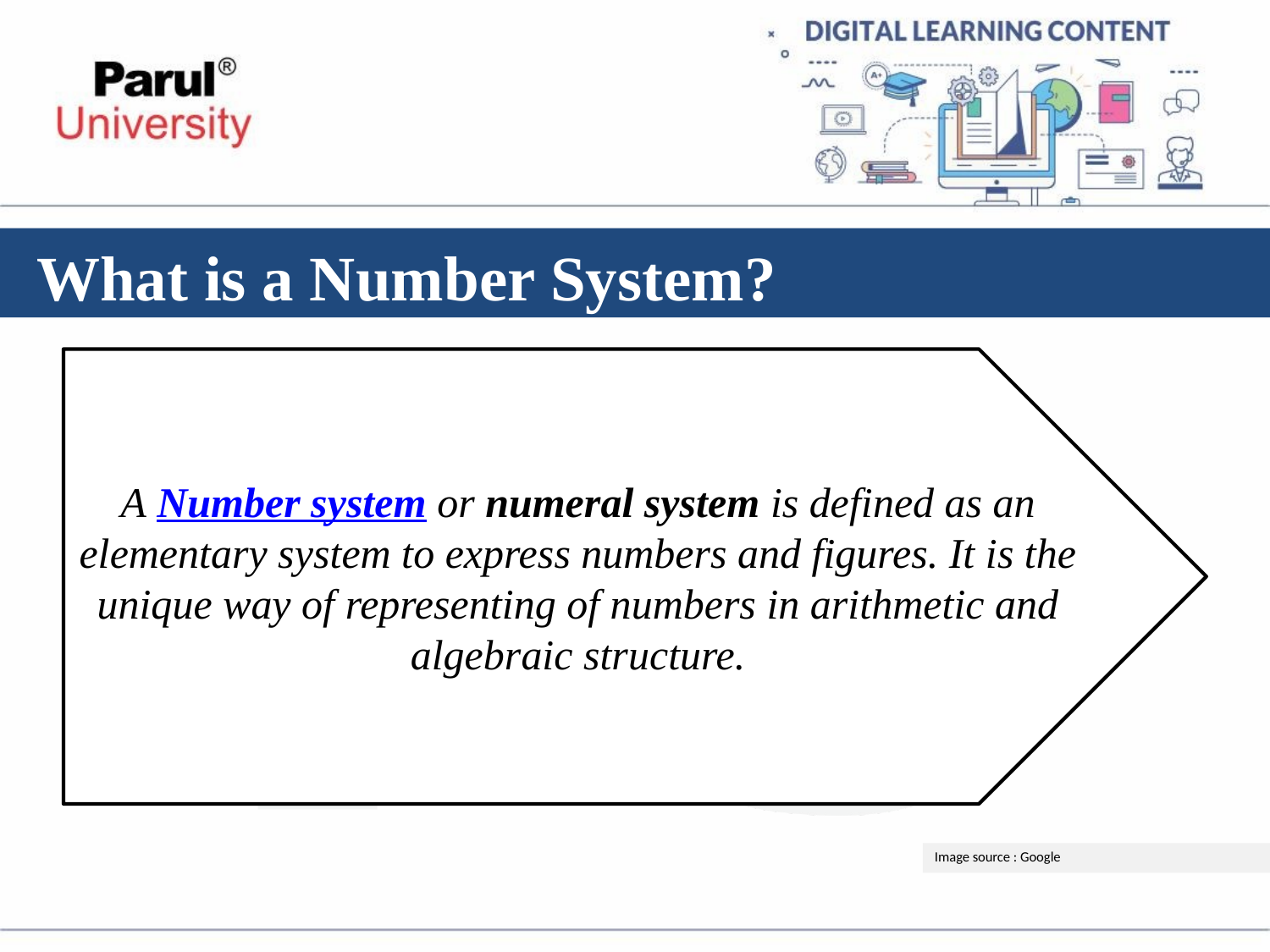

# What is a Number System?
A Number system or numeral system is defined as an elementary system to express numbers and figures. It is the unique way of representing of numbers in arithmetic and algebraic structure.

Image source : Google